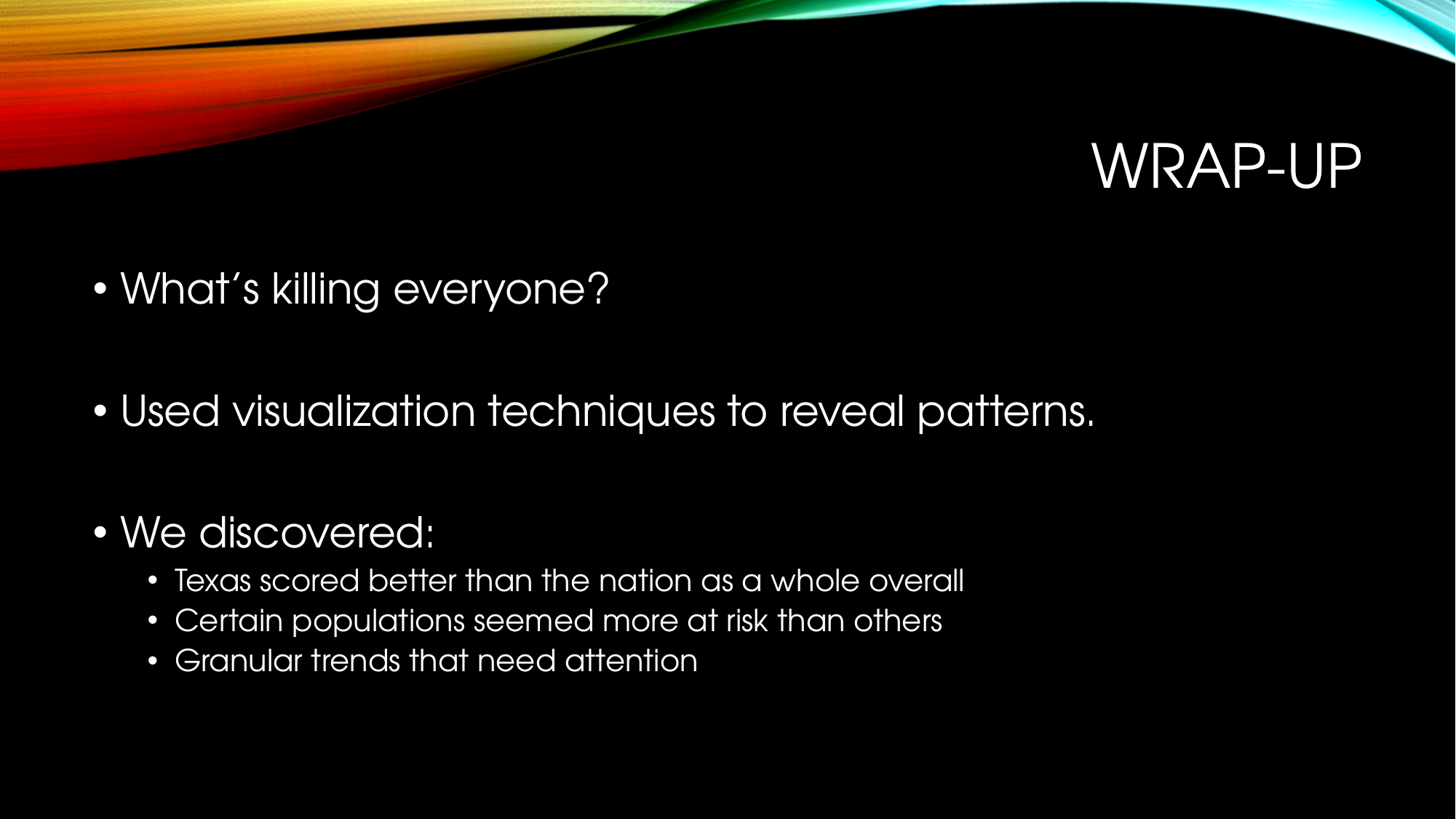

# Wrap-up
What’s killing everyone?

Used visualization techniques to reveal patterns.

We discovered:
Texas scored better than the nation as a whole overall
Certain populations seemed more at risk than others
Granular trends that need attention